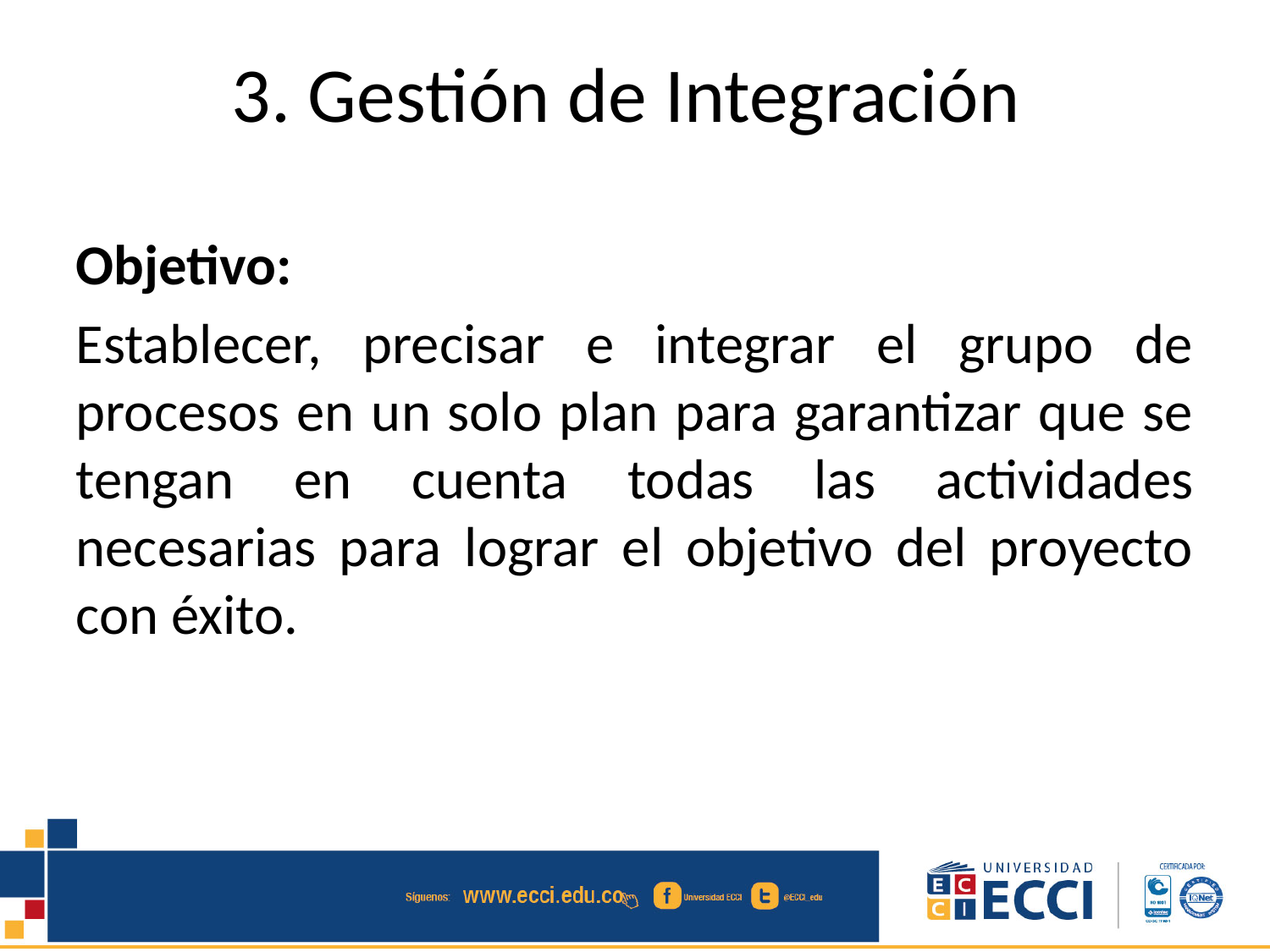

# 3. Gestión de Integración
Objetivo:
Establecer, precisar e integrar el grupo de procesos en un solo plan para garantizar que se tengan en cuenta todas las actividades necesarias para lograr el objetivo del proyecto con éxito.